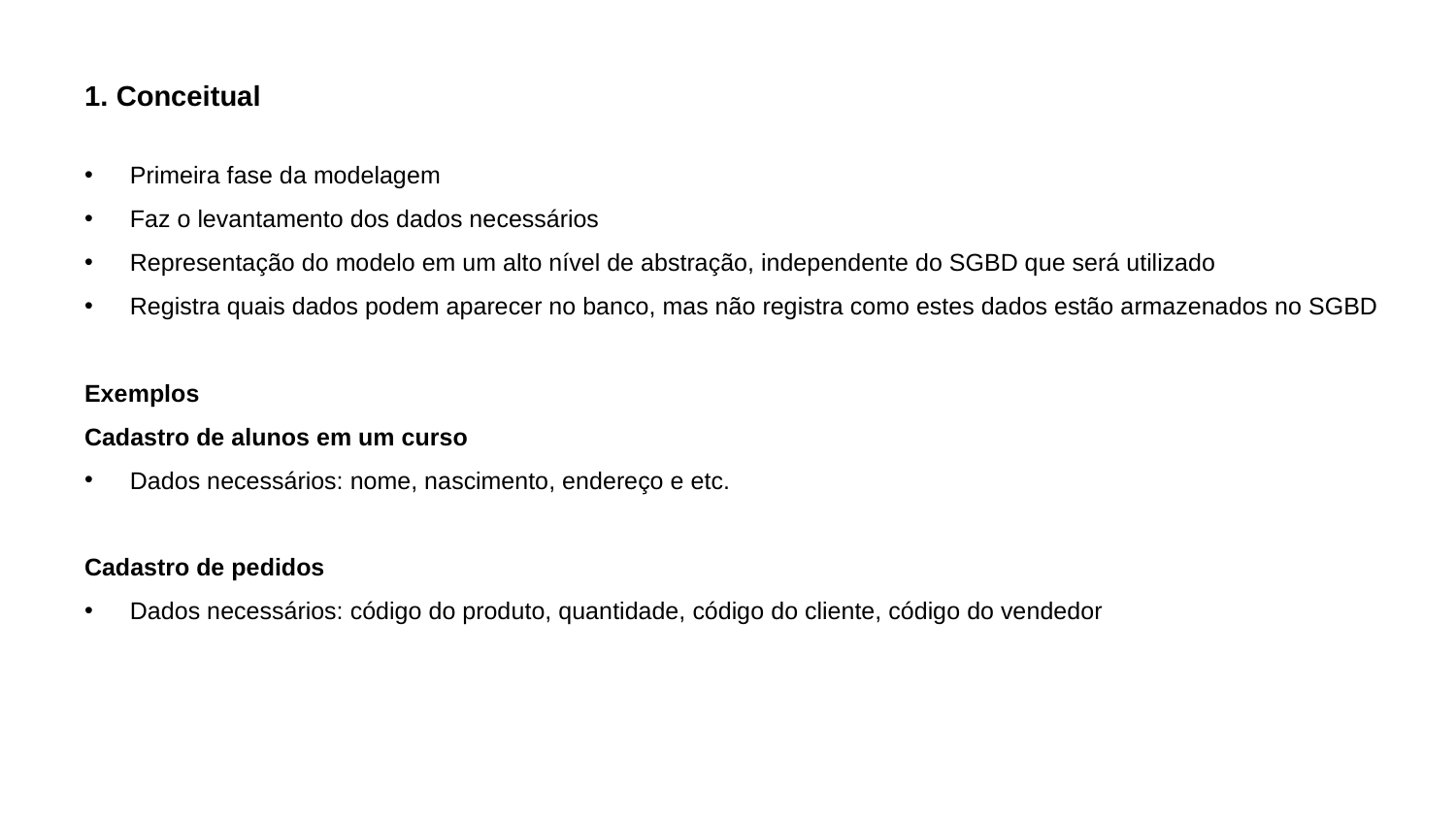

1. Conceitual

Primeira fase da modelagem
Faz o levantamento dos dados necessários
Representação do modelo em um alto nível de abstração, independente do SGBD que será utilizado
Registra quais dados podem aparecer no banco, mas não registra como estes dados estão armazenados no SGBD

Exemplos
Cadastro de alunos em um curso
Dados necessários: nome, nascimento, endereço e etc.

Cadastro de pedidos
Dados necessários: código do produto, quantidade, código do cliente, código do vendedor